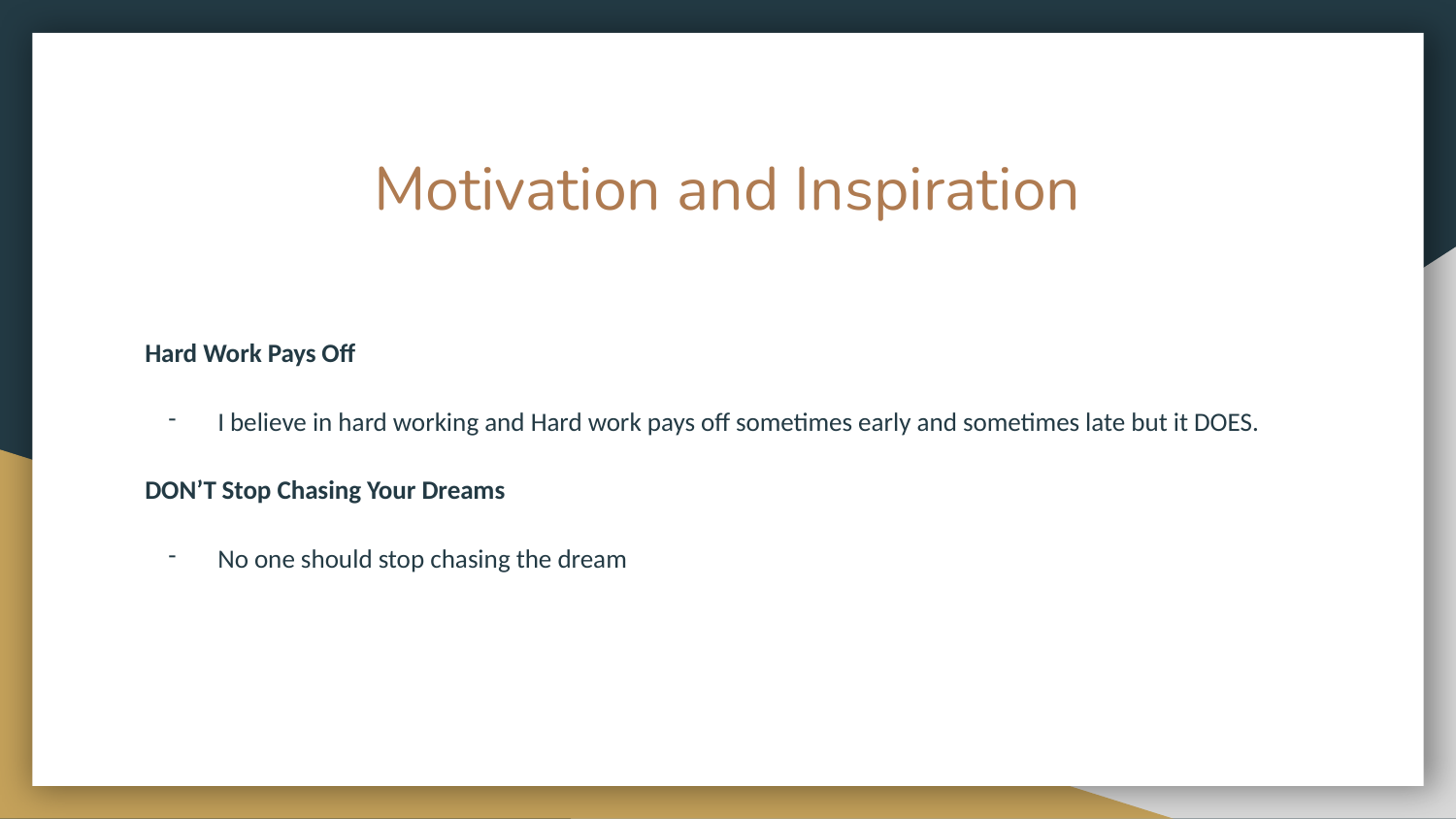

# Motivation and Inspiration
Hard Work Pays Off
I believe in hard working and Hard work pays off sometimes early and sometimes late but it DOES.
DON’T Stop Chasing Your Dreams
No one should stop chasing the dream